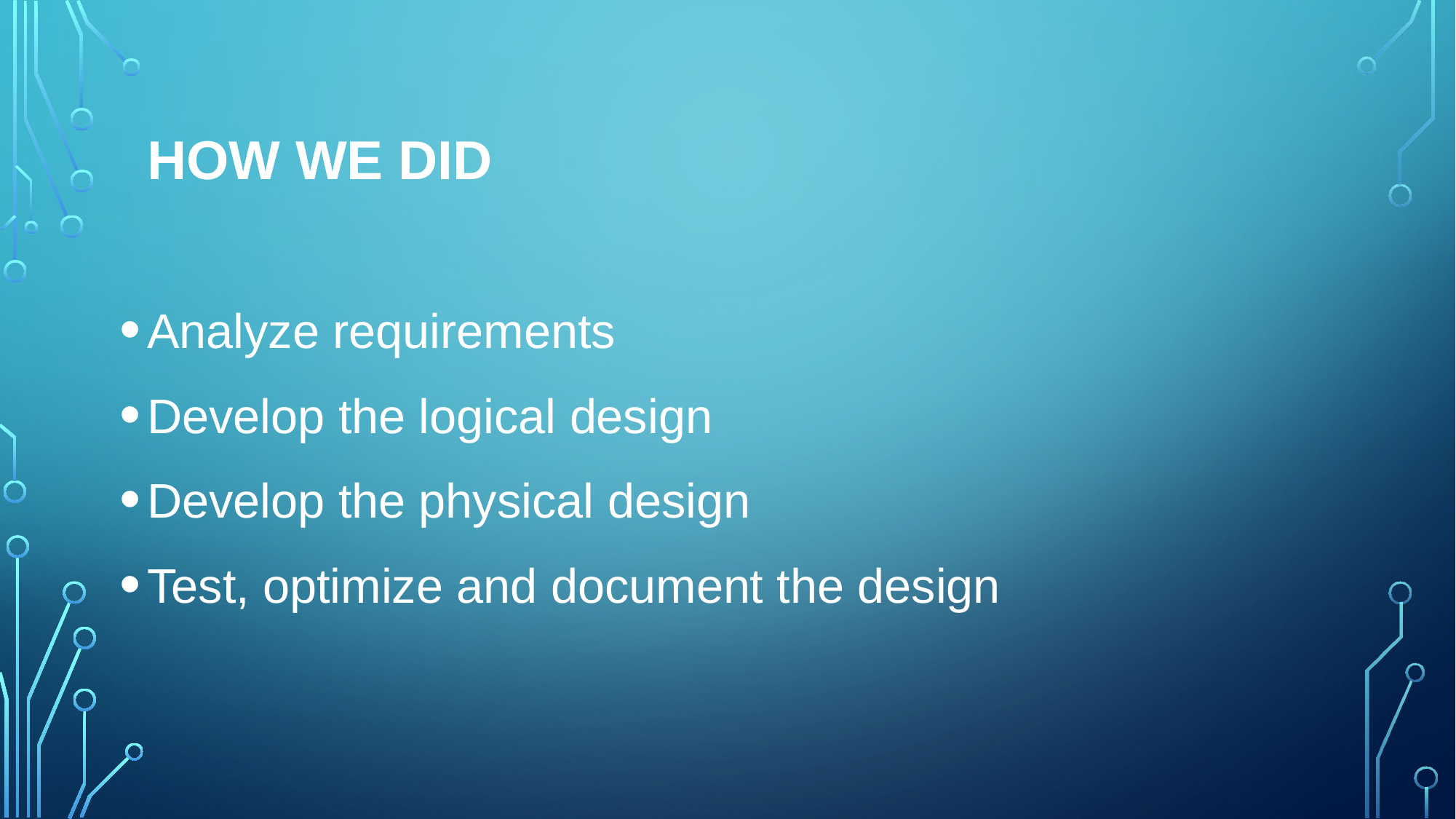

# HOW WE DID
Analyze requirements
Develop the logical design
Develop the physical design
Test, optimize and document the design